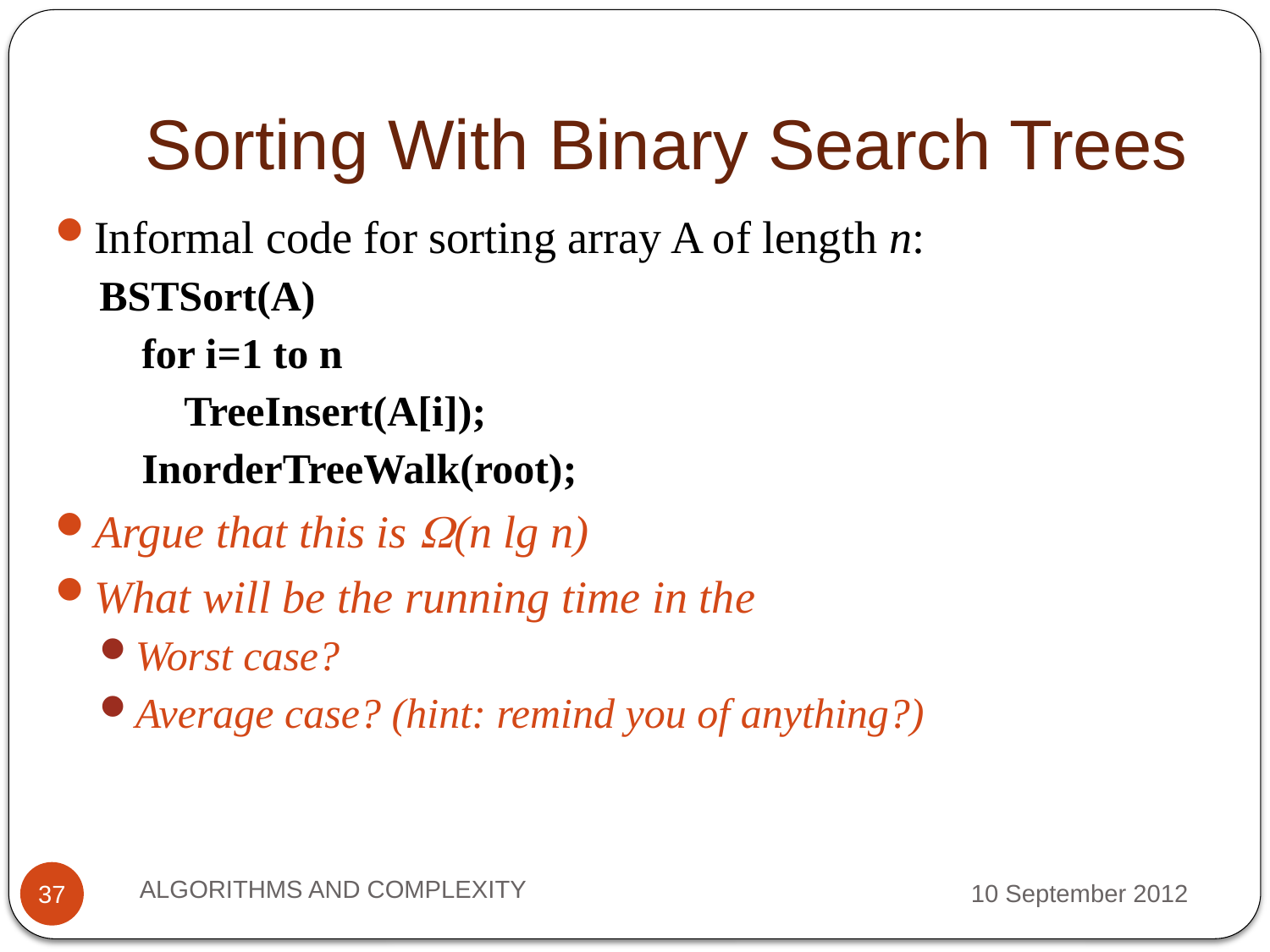

# Sorting With Binary Search Trees
Informal code for sorting array A of length n:
BSTSort(A)
    for i=1 to n
        TreeInsert(A[i]);
    InorderTreeWalk(root);
Argue that this is Ω(n lg n)
What will be the running time in the
Worst case?
Average case? (hint: remind you of anything?)
ALGORITHMS AND COMPLEXITY
10 September 2012
37